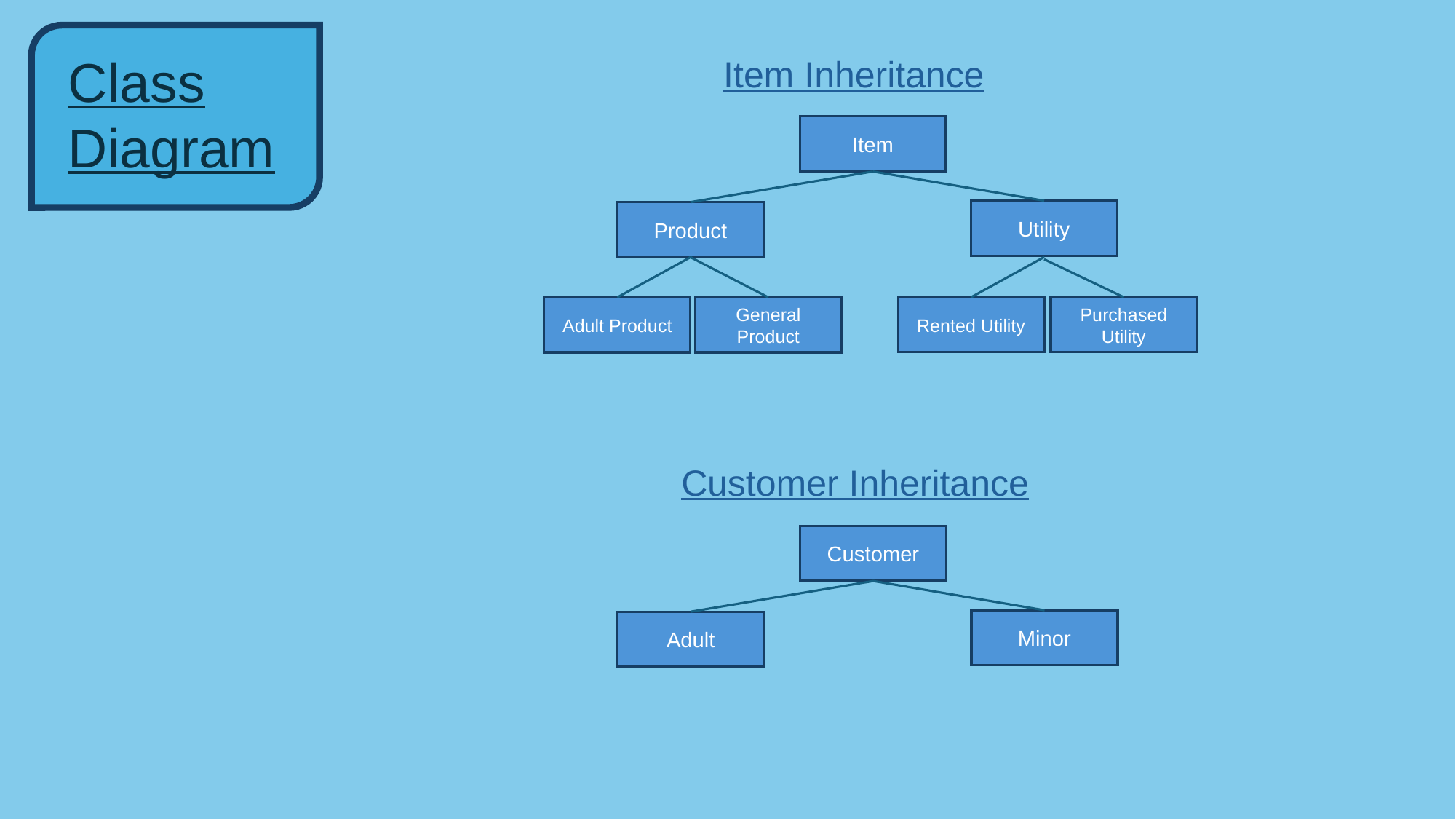

Class Diagram
Item Inheritance
Item
Utility
Product
Rented Utility
Purchased Utility
Adult Product
General Product
Customer Inheritance
Customer
Minor
Adult